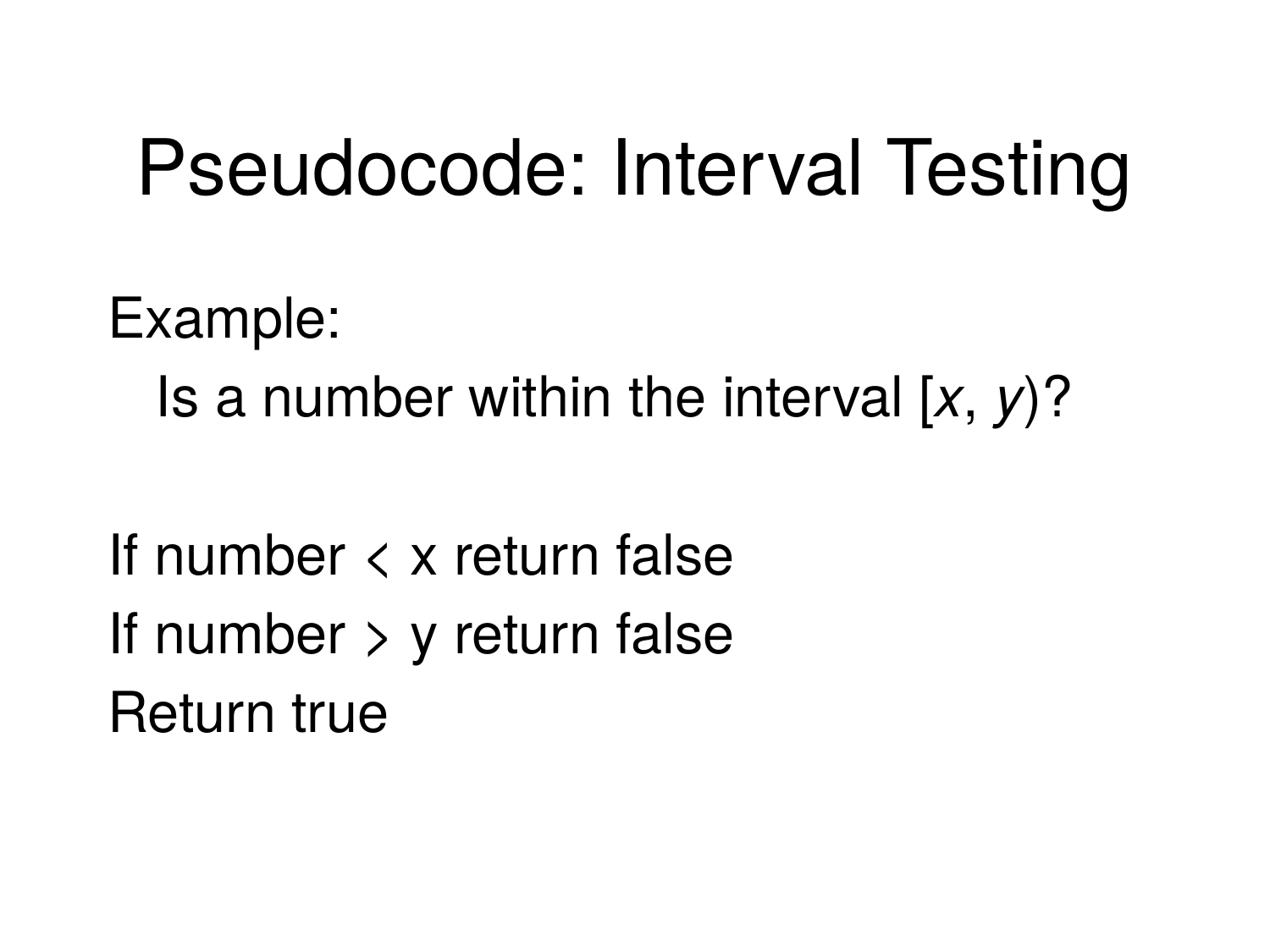

# Pseudocode: Interval Testing
Example:
	Is a number within the interval [x, y)?

If number < x return false
If number > y return false
Return true